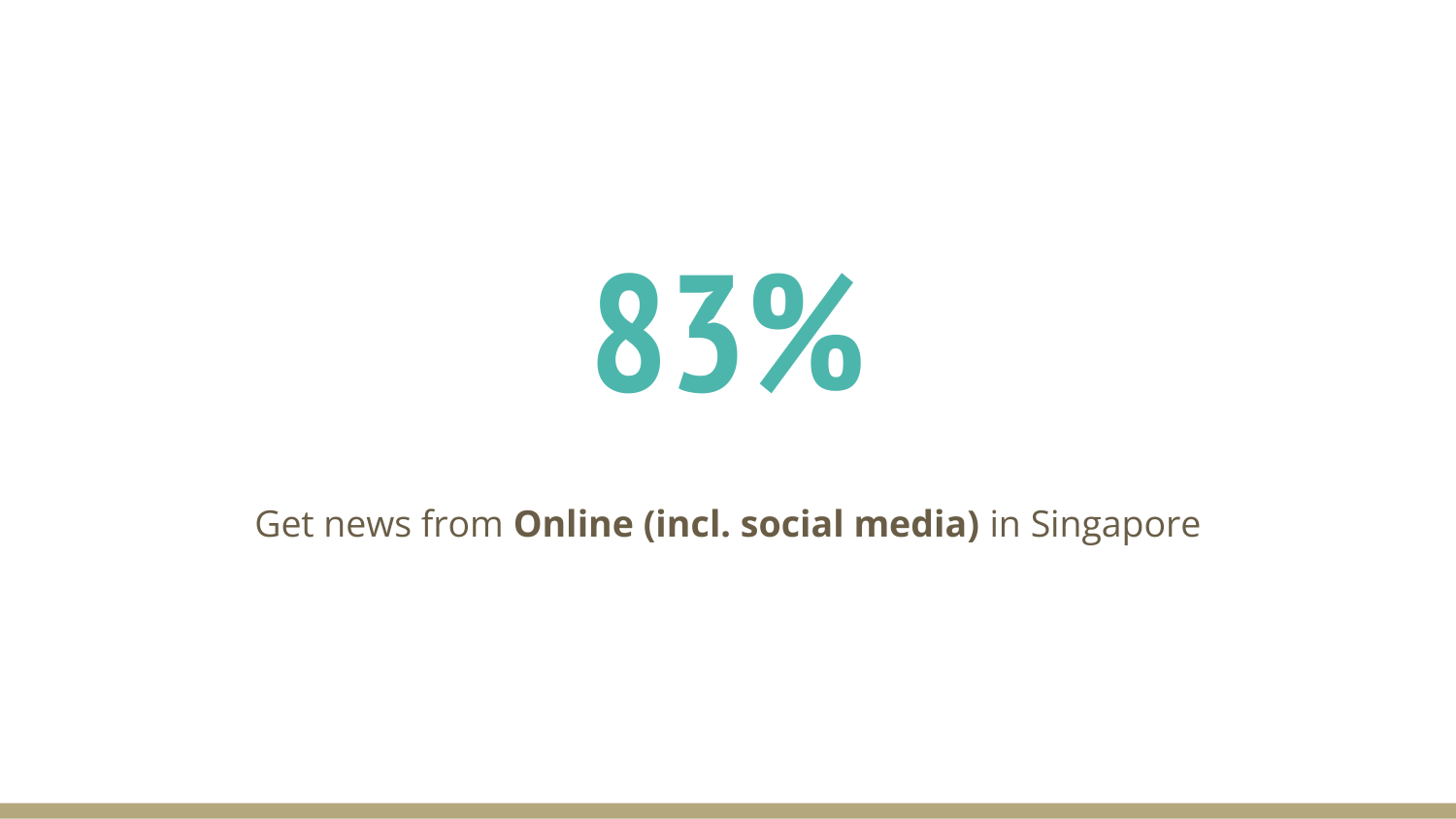

# 83%
Get news from Online (incl. social media) in Singapore